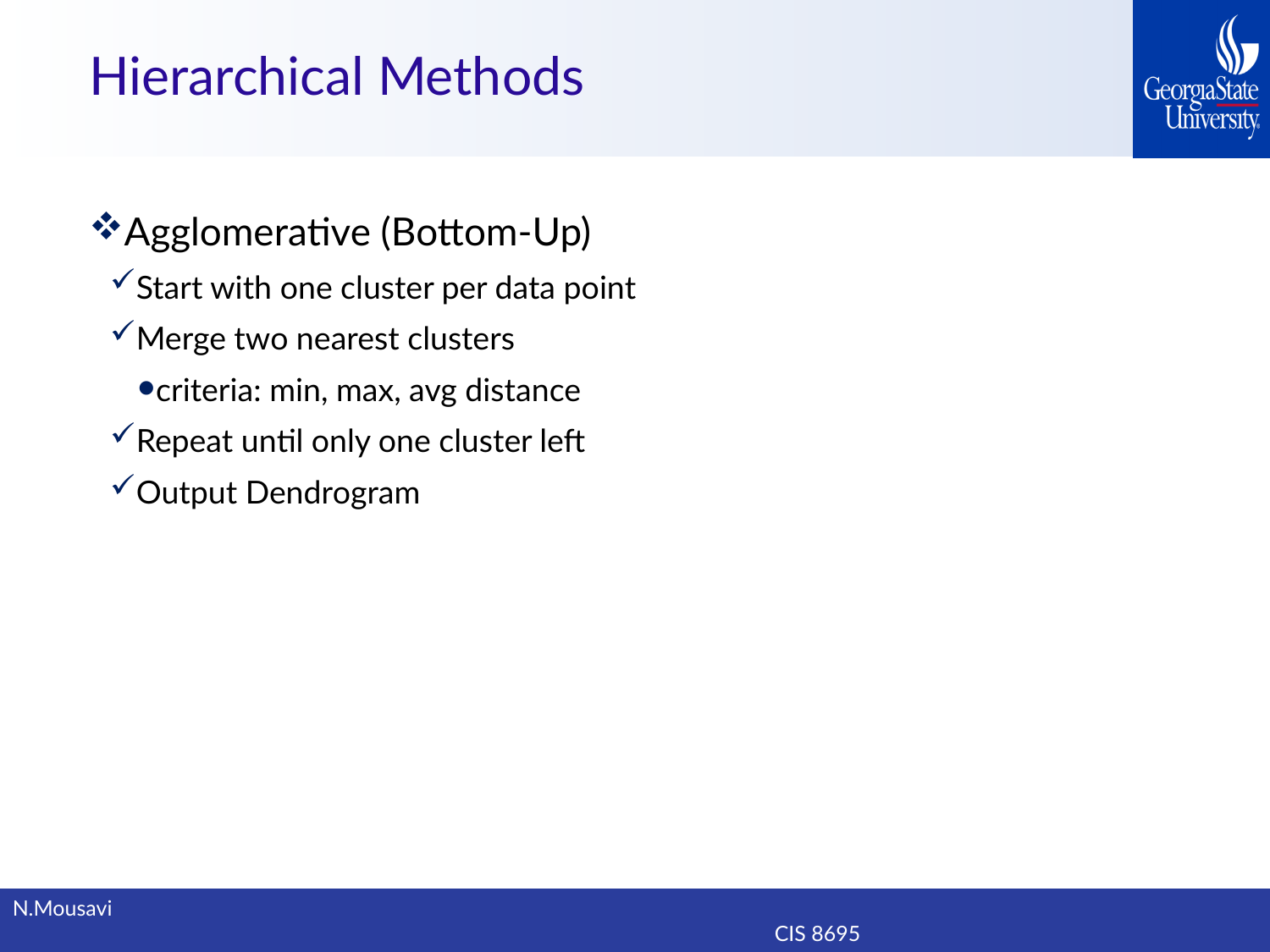

# Hierarchical Methods
Agglomerative (Bottom-Up)
Start with one cluster per data point
Merge two nearest clusters
criteria: min, max, avg distance
Repeat until only one cluster left
Output Dendrogram